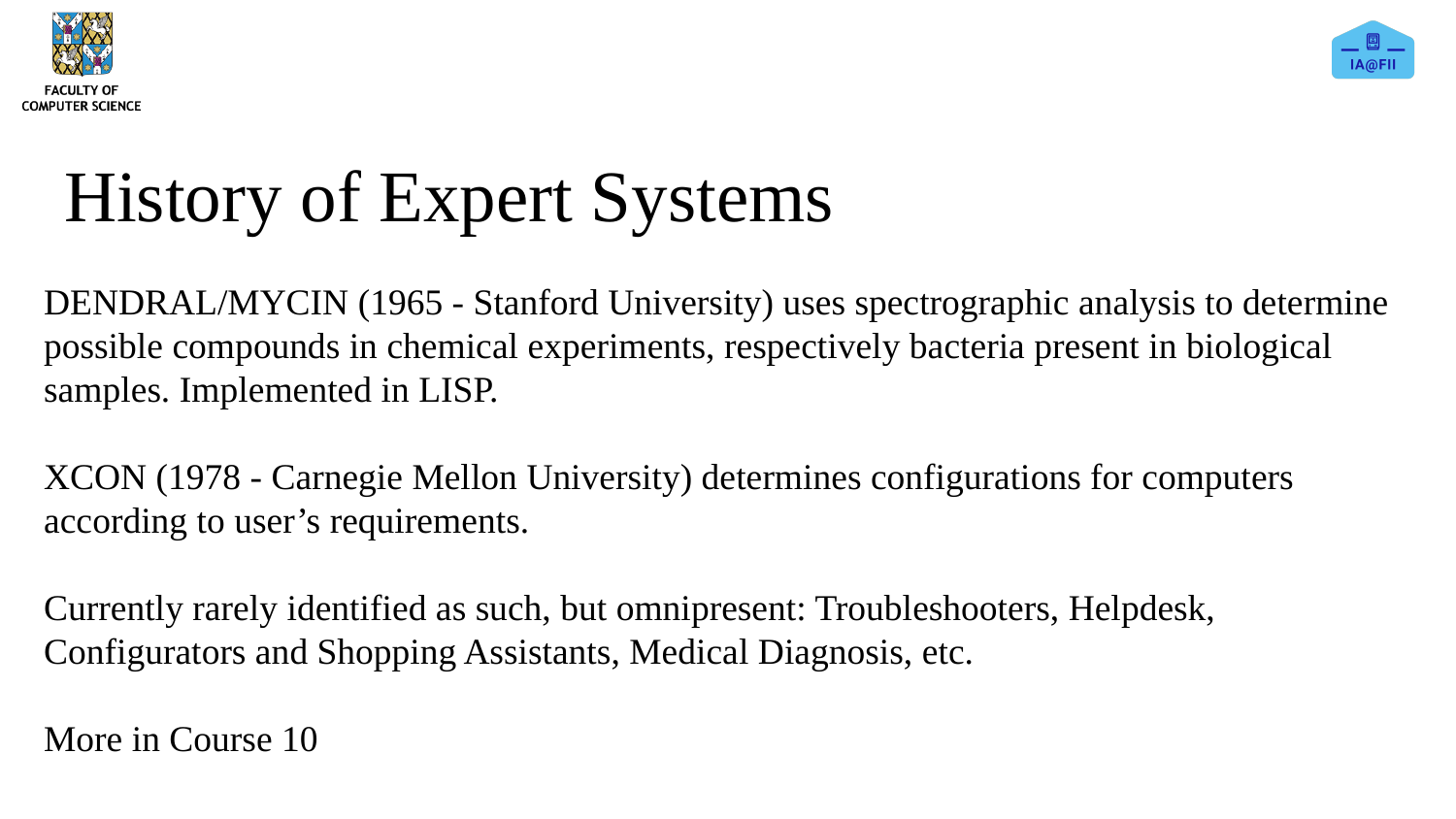

# History of Expert Systems
DENDRAL/MYCIN (1965 - Stanford University) uses spectrographic analysis to determine possible compounds in chemical experiments, respectively bacteria present in biological samples. Implemented in LISP.

XCON (1978 - Carnegie Mellon University) determines configurations for computers according to user’s requirements.

Currently rarely identified as such, but omnipresent: Troubleshooters, Helpdesk, Configurators and Shopping Assistants, Medical Diagnosis, etc.

More in Course 10